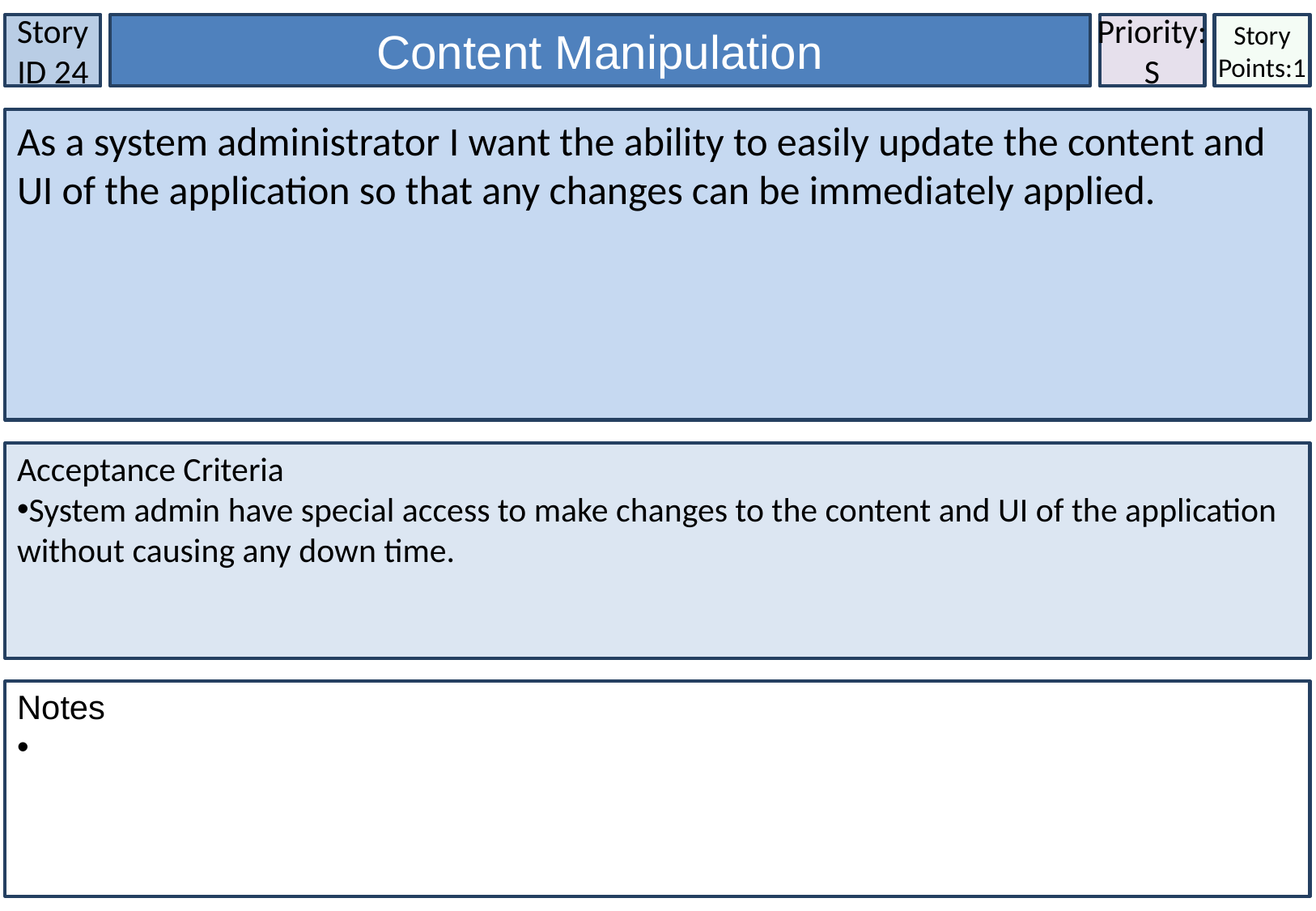

Story ID 24
Content Manipulation
Priority:
S
Story Points:1
As a system administrator I want the ability to easily update the content and UI of the application so that any changes can be immediately applied.

Acceptance Criteria
System admin have special access to make changes to the content and UI of the application without causing any down time.
Notes